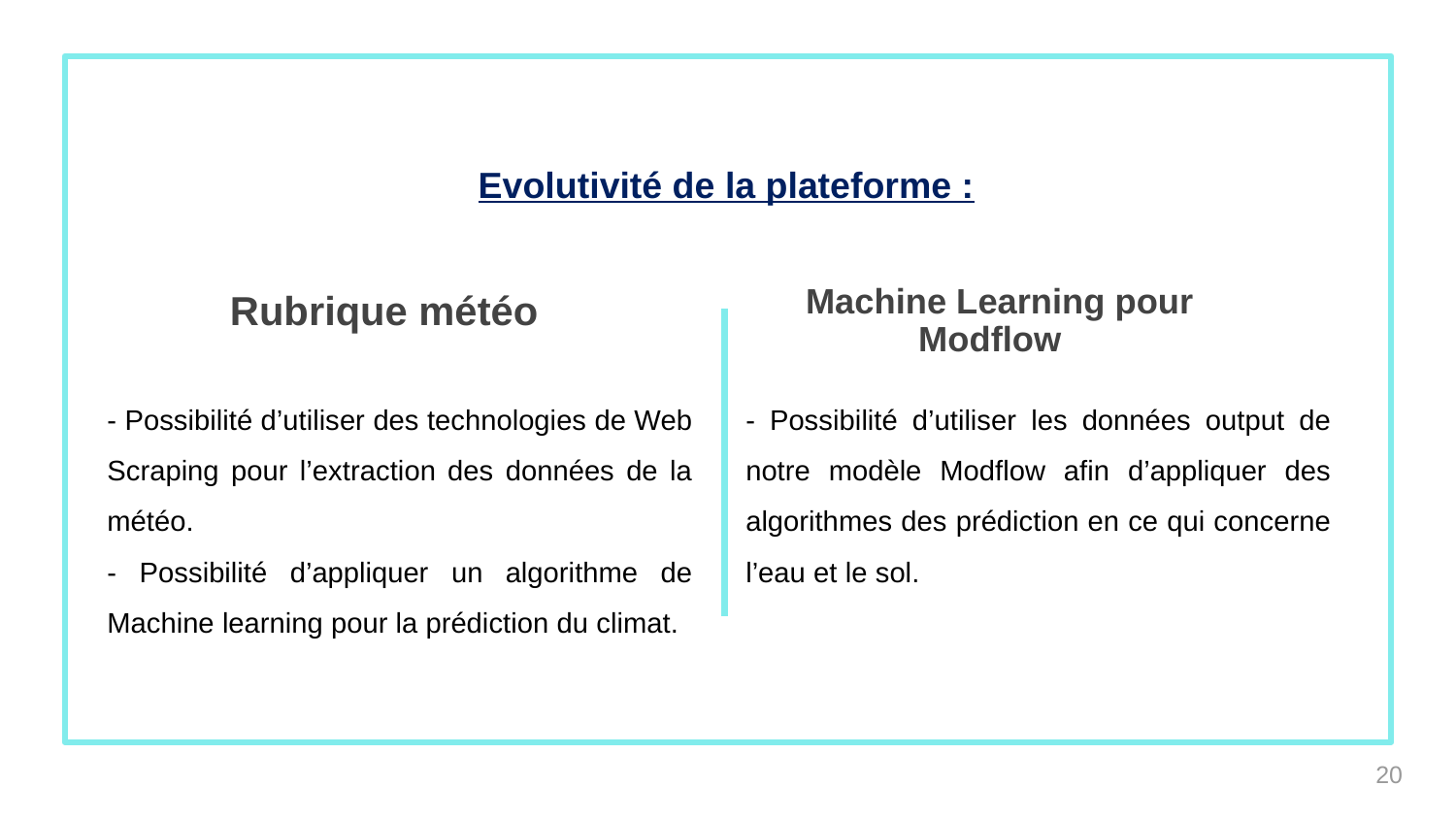

Evolutivité de la plateforme :
Rubrique météo
# Machine Learning pour Modflow
- Possibilité d’utiliser des technologies de Web Scraping pour l’extraction des données de la météo.
- Possibilité d’appliquer un algorithme de Machine learning pour la prédiction du climat.
- Possibilité d’utiliser les données output de notre modèle Modflow afin d’appliquer des algorithmes des prédiction en ce qui concerne l’eau et le sol.
20